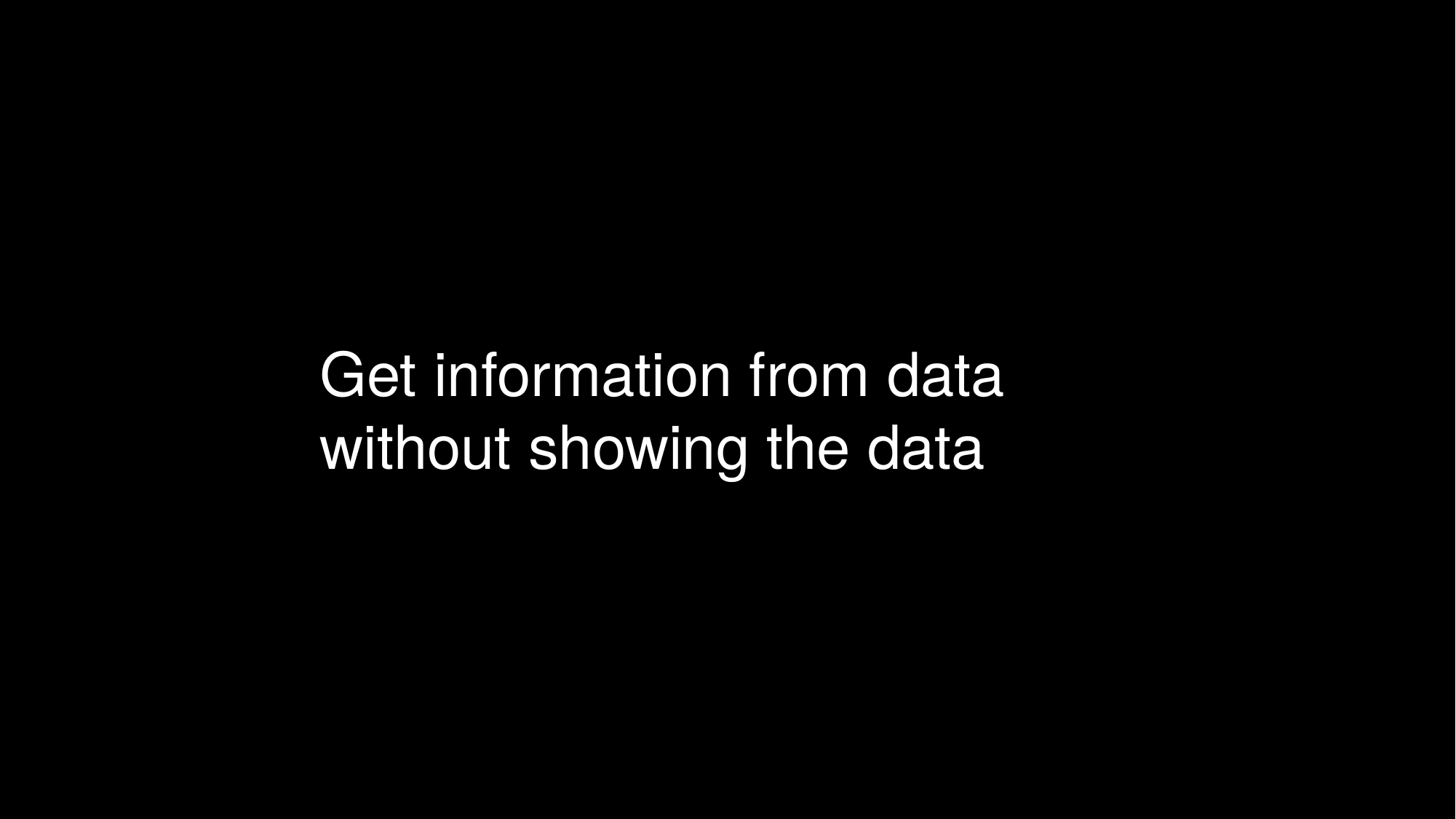

Get information from data
without showing the data